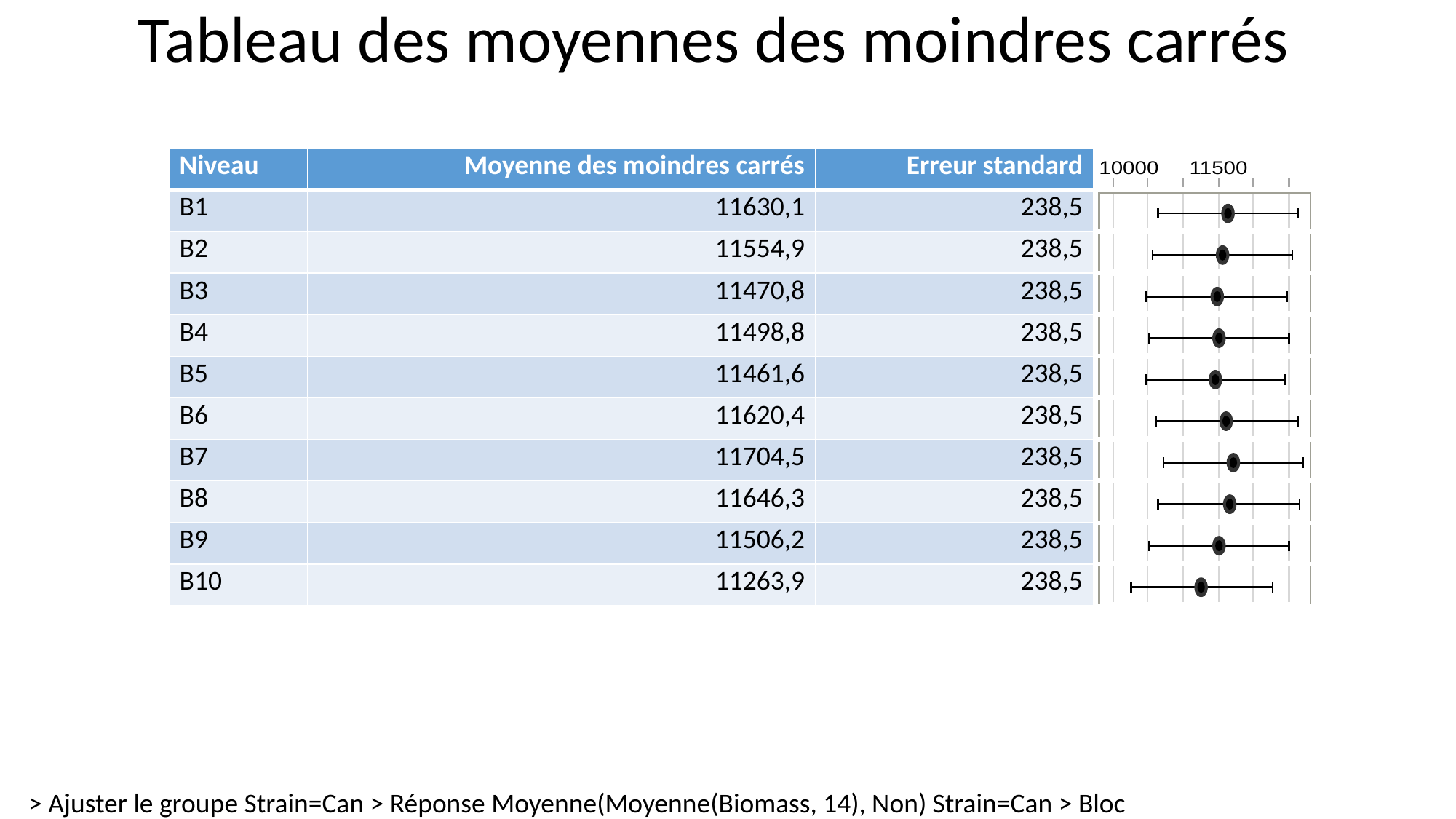

# Tableau des moyennes des moindres carrés
| Niveau | Moyenne des moindres carrés | Erreur standard |  |
| --- | --- | --- | --- |
| B1 | 11630,1 | 238,5 |  |
| B2 | 11554,9 | 238,5 |  |
| B3 | 11470,8 | 238,5 |  |
| B4 | 11498,8 | 238,5 |  |
| B5 | 11461,6 | 238,5 |  |
| B6 | 11620,4 | 238,5 |  |
| B7 | 11704,5 | 238,5 |  |
| B8 | 11646,3 | 238,5 |  |
| B9 | 11506,2 | 238,5 |  |
| B10 | 11263,9 | 238,5 |  |
> Ajuster le groupe Strain=Can > Réponse Moyenne(Moyenne(Biomass, 14), Non) Strain=Can > Bloc